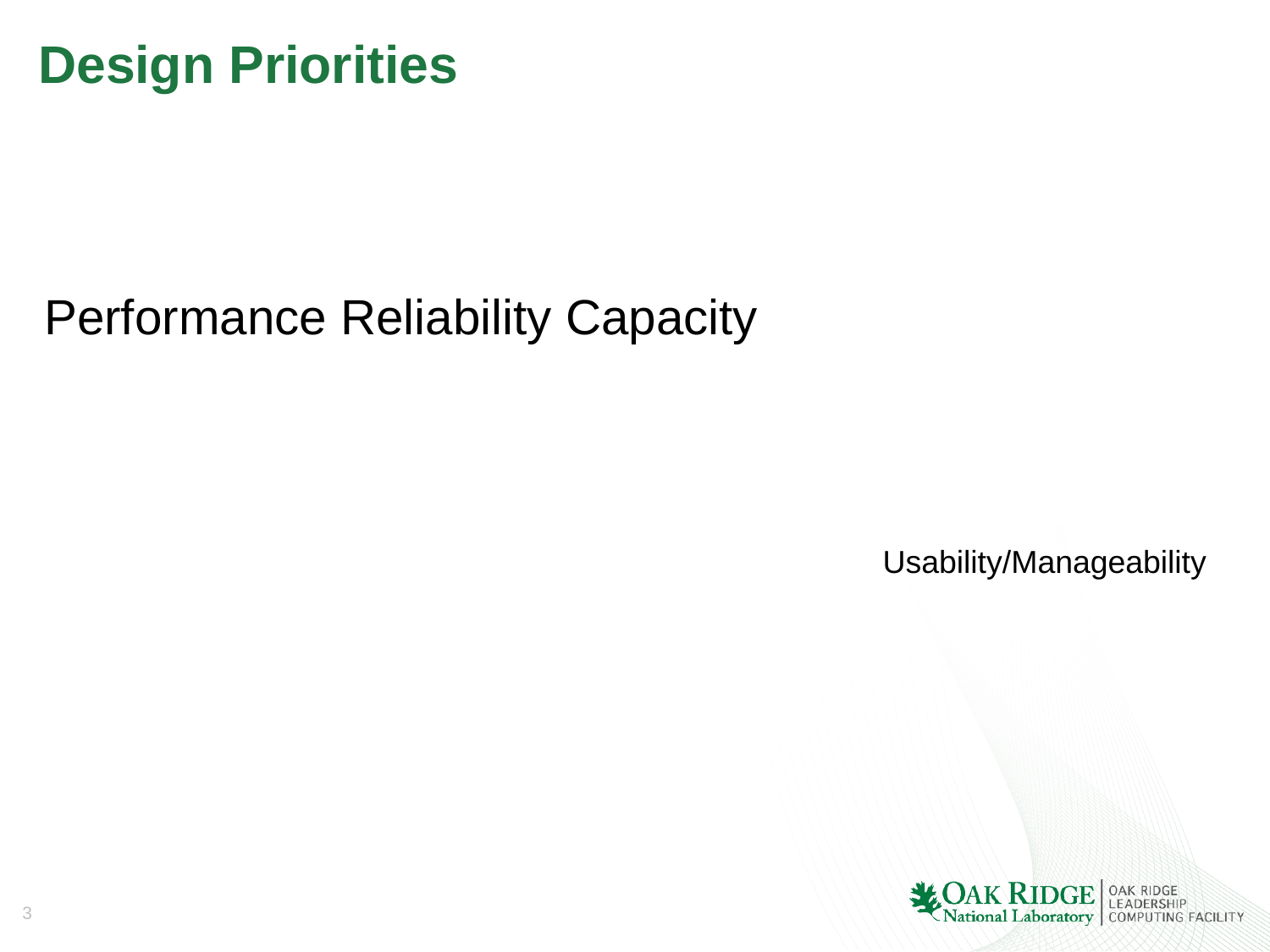

# Design Priorities
Performance Reliability Capacity
Usability/Manageability